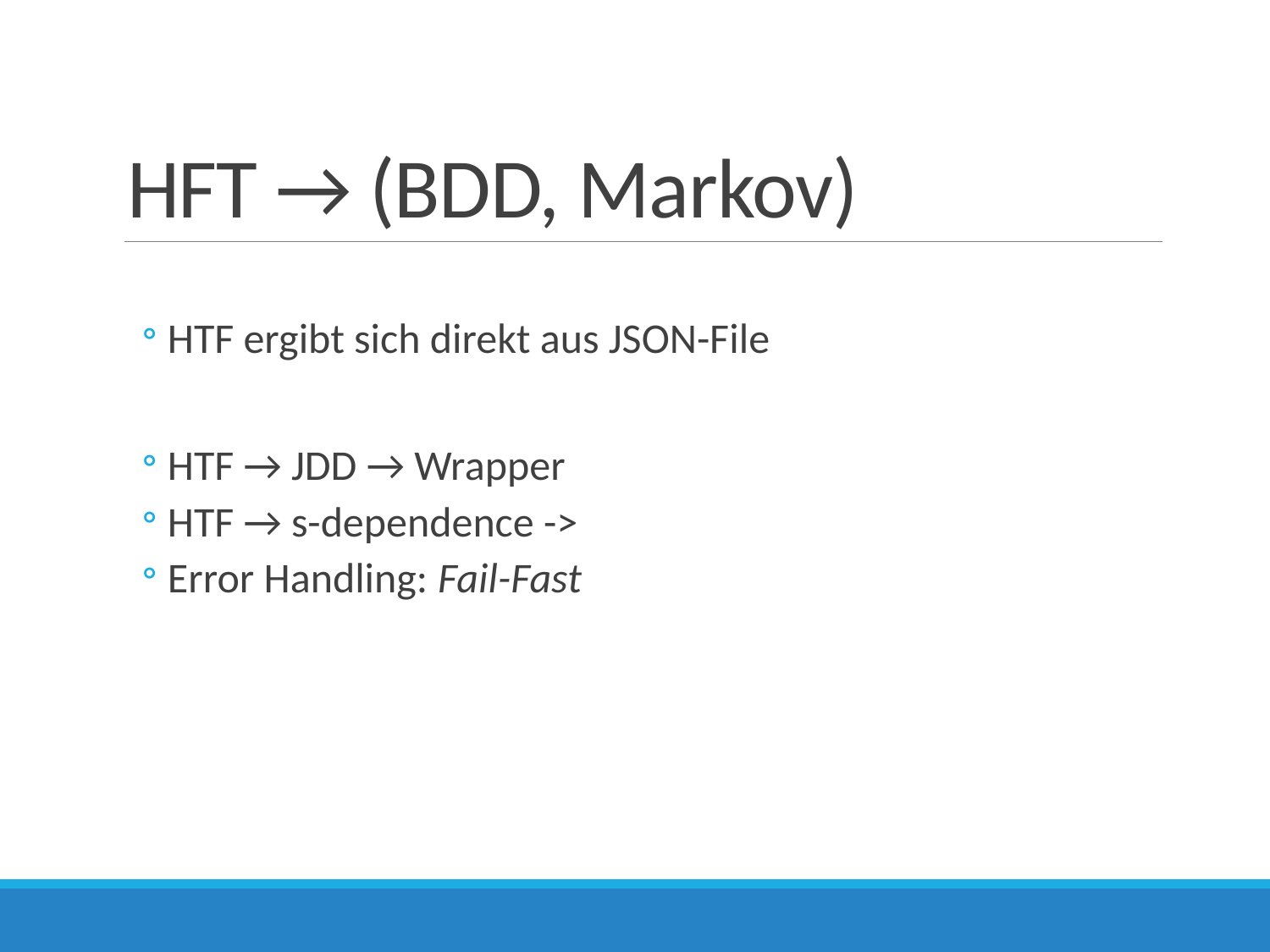

# HFT → (BDD, Markov)

HTF ergibt sich direkt aus JSON-File

HTF → JDD → Wrapper
HTF → s-dependence ->
Error Handling: Fail-Fast